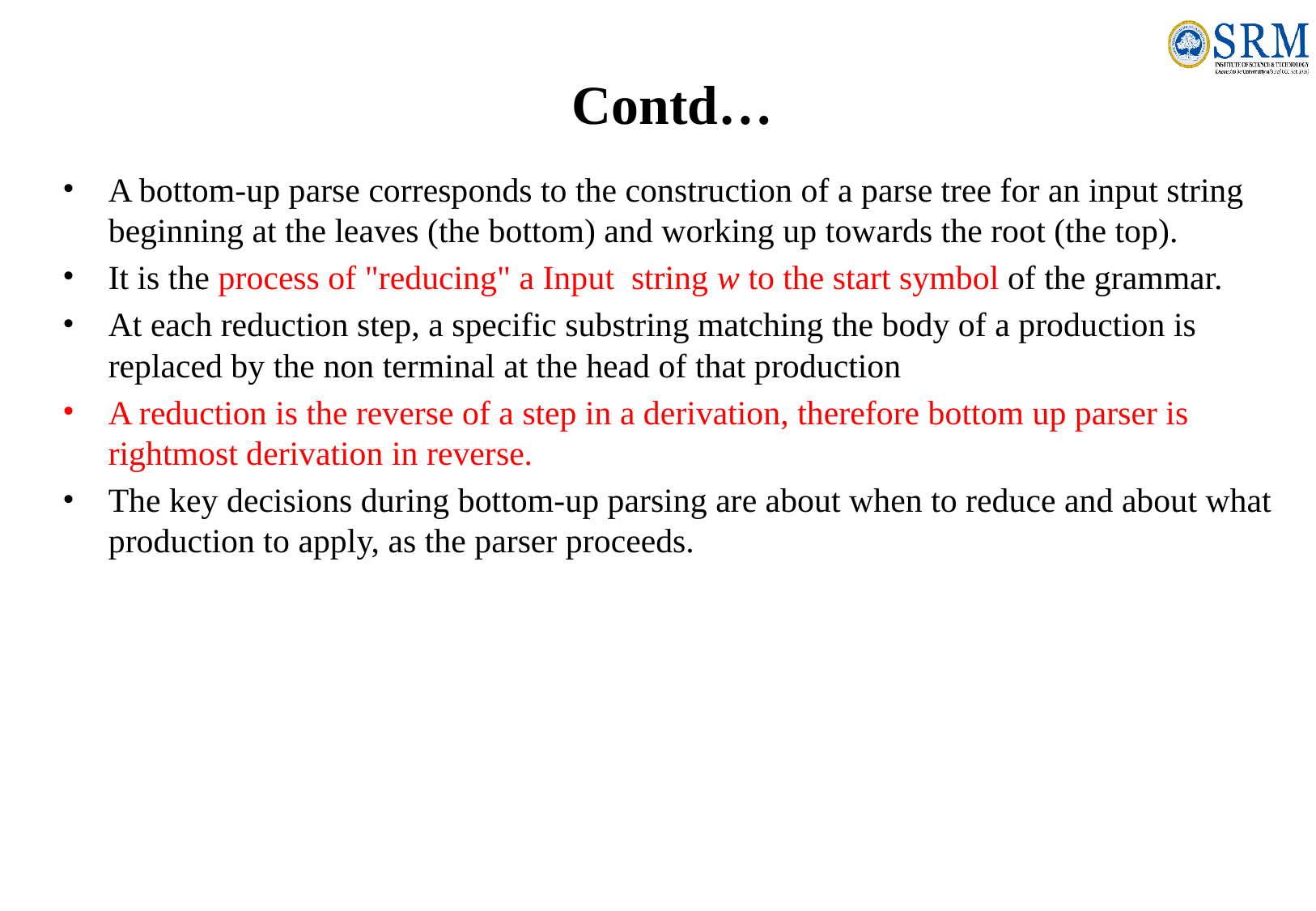

# Contd…
A bottom-up parse corresponds to the construction of a parse tree for an input string beginning at the leaves (the bottom) and working up towards the root (the top).
It is the process of "reducing" a Input  string w to the start symbol of the grammar.
At each reduction step, a specific substring matching the body of a production is replaced by the non terminal at the head of that production
A reduction is the reverse of a step in a derivation, therefore bottom up parser is rightmost derivation in reverse.
The key decisions during bottom-up parsing are about when to reduce and about what production to apply, as the parser proceeds.